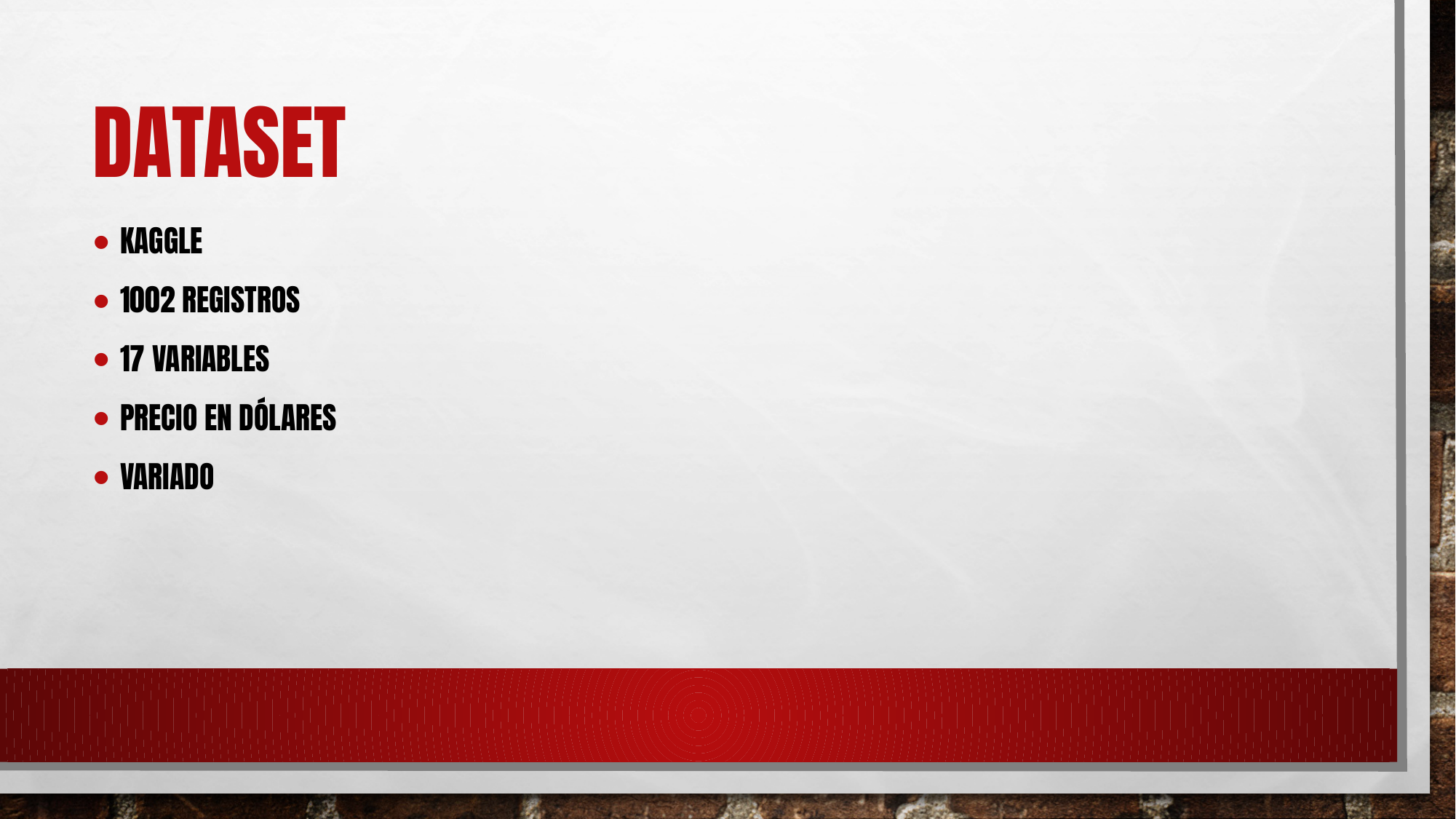

# Dataset
Kaggle
1002 registros
17 Variables
Precio en dólares
Variado